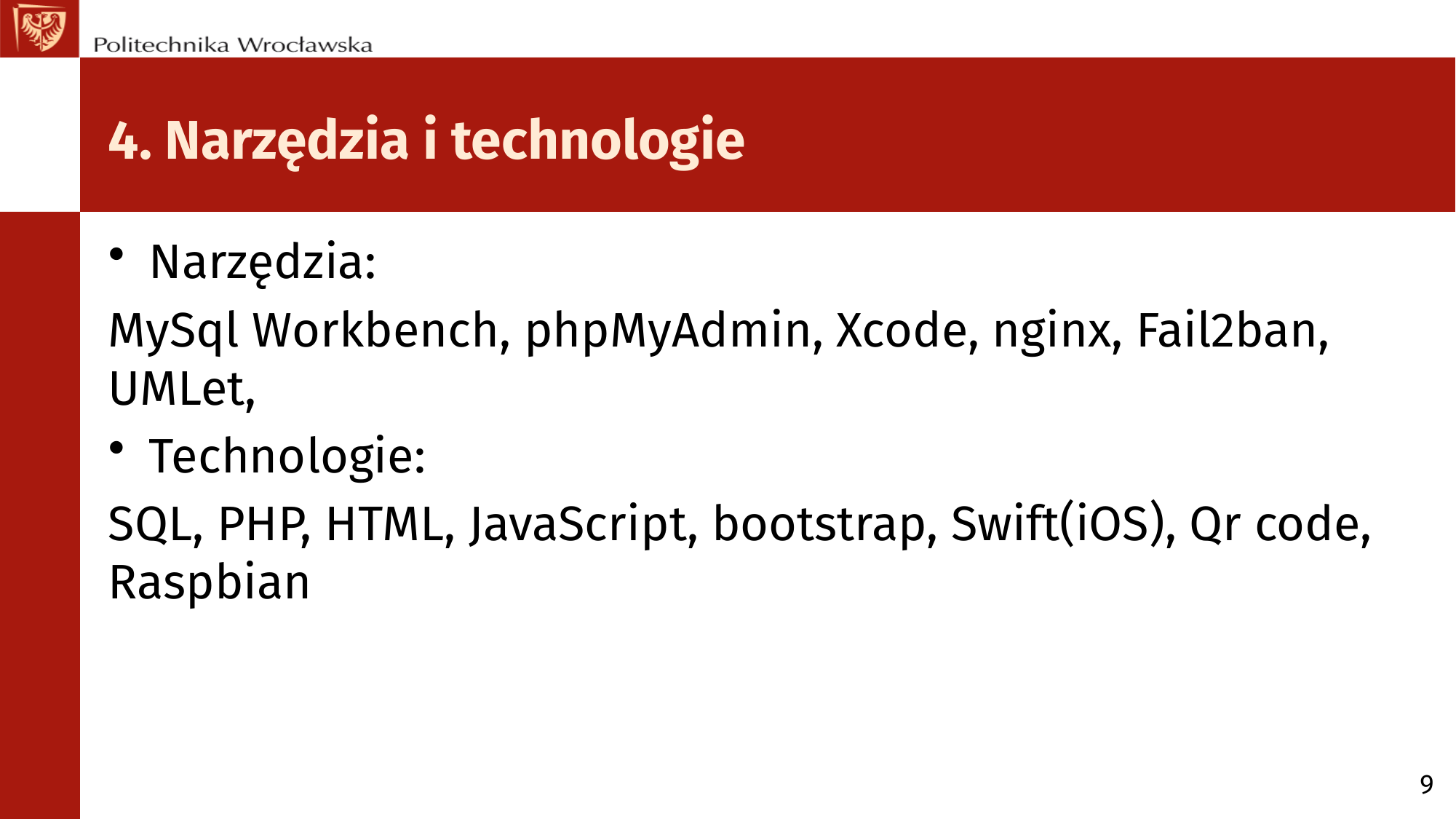

# 4. Narzędzia i technologie
Narzędzia:
MySql Workbench, phpMyAdmin, Xcode, nginx, Fail2ban, UMLet,
Technologie:
SQL, PHP, HTML, JavaScript, bootstrap, Swift(iOS), Qr code, Raspbian

9